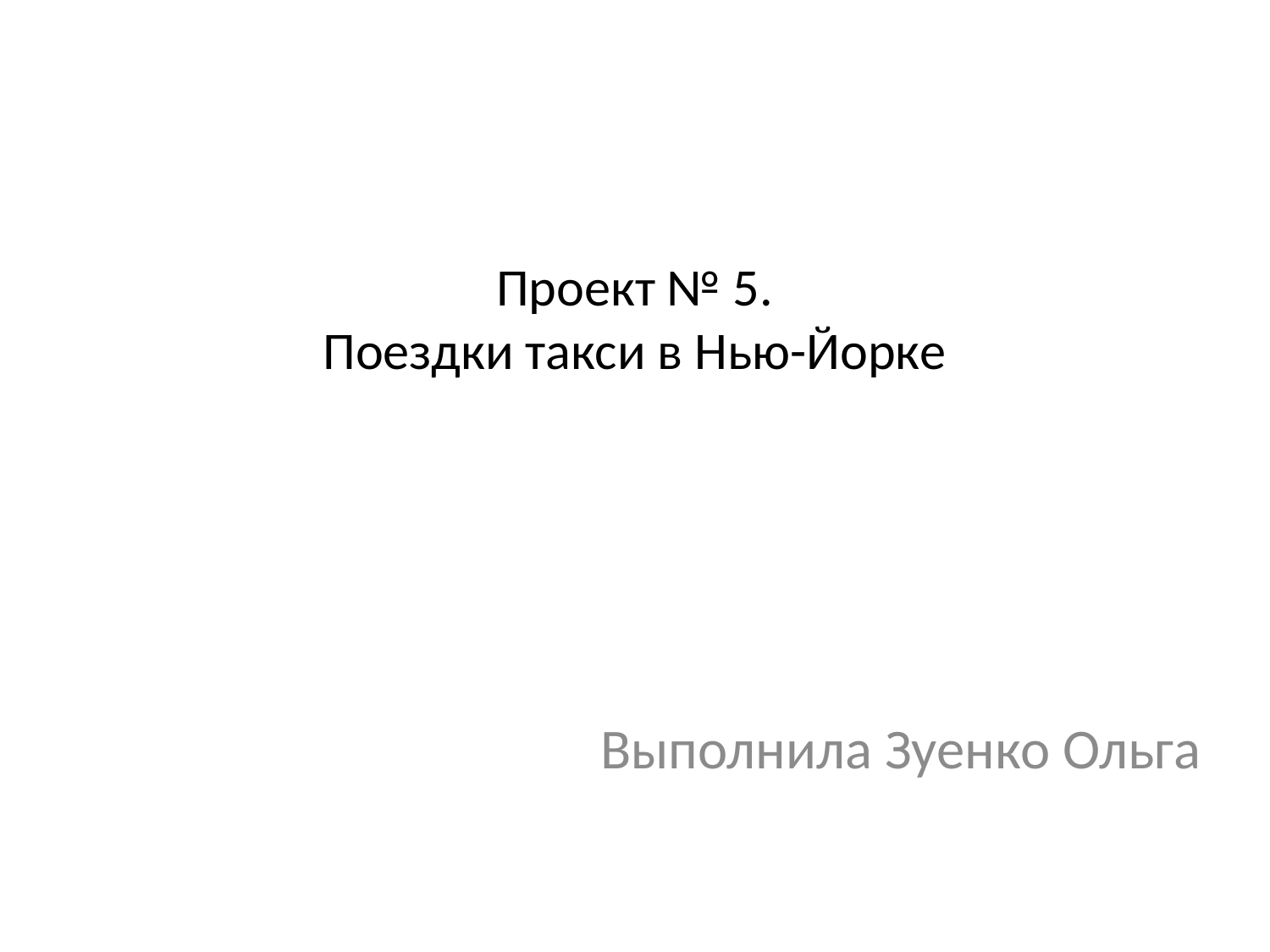

# Проект № 5. Поездки такси в Нью-Йорке
Выполнила Зуенко Ольга